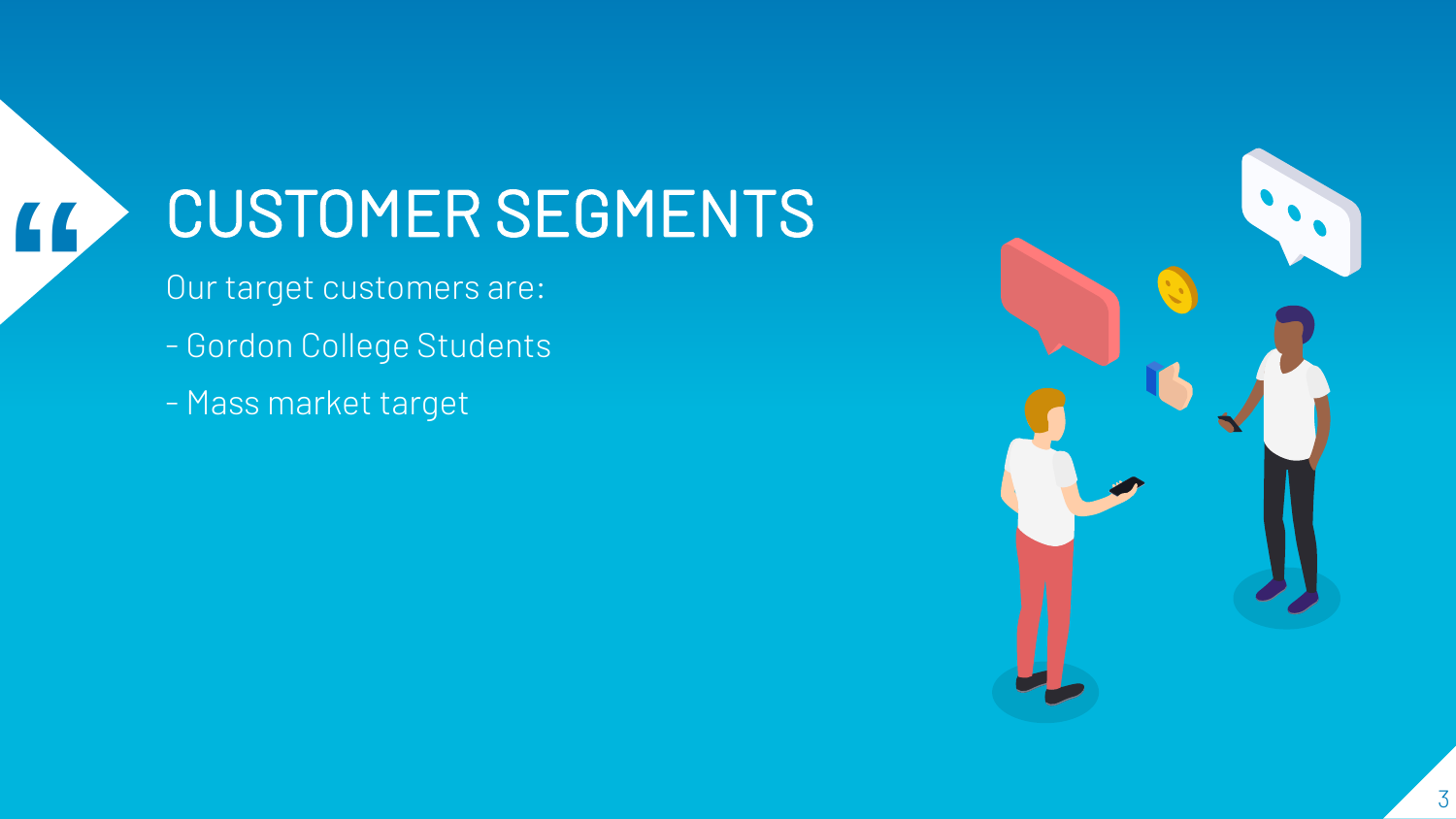

CUSTOMER SEGMENTS
Our target customers are:
- Gordon College Students
- Mass market target

3